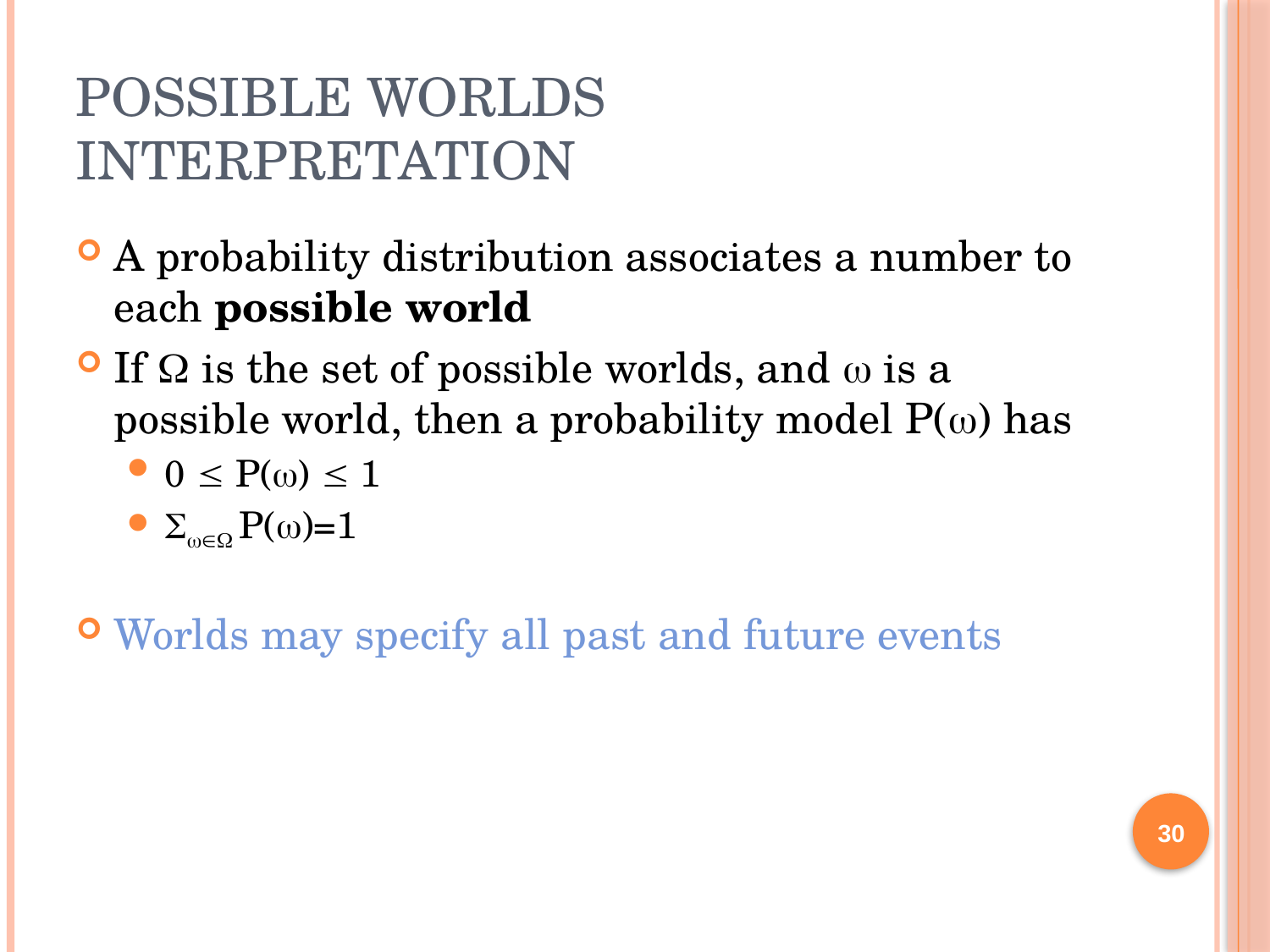

# Possible Worlds Interpretation
A probability distribution associates a number to each possible world
If Ω is the set of possible worlds, and ω is a possible world, then a probability model P(ω) has
0 ≤ P(ω) ≤ 1
Σω∈Ω P(ω)=1
Worlds may specify all past and future events

30